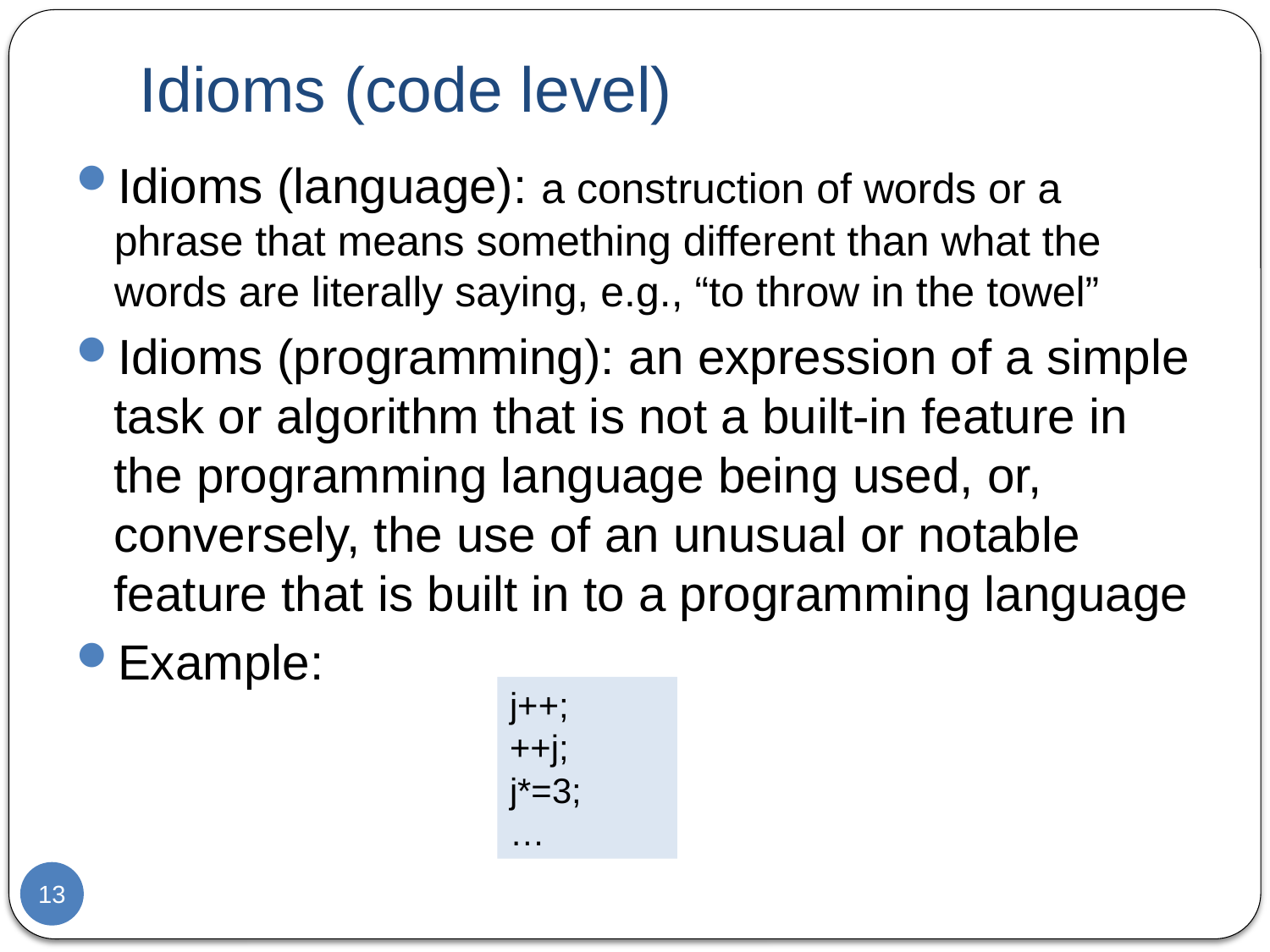

# Idioms (code level)
Idioms (language): a construction of words or a phrase that means something different than what the words are literally saying, e.g., “to throw in the towel”
Idioms (programming): an expression of a simple task or algorithm that is not a built-in feature in the programming language being used, or, conversely, the use of an unusual or notable feature that is built in to a programming language
Example:

j++;
++j;
j*=3;
…
13